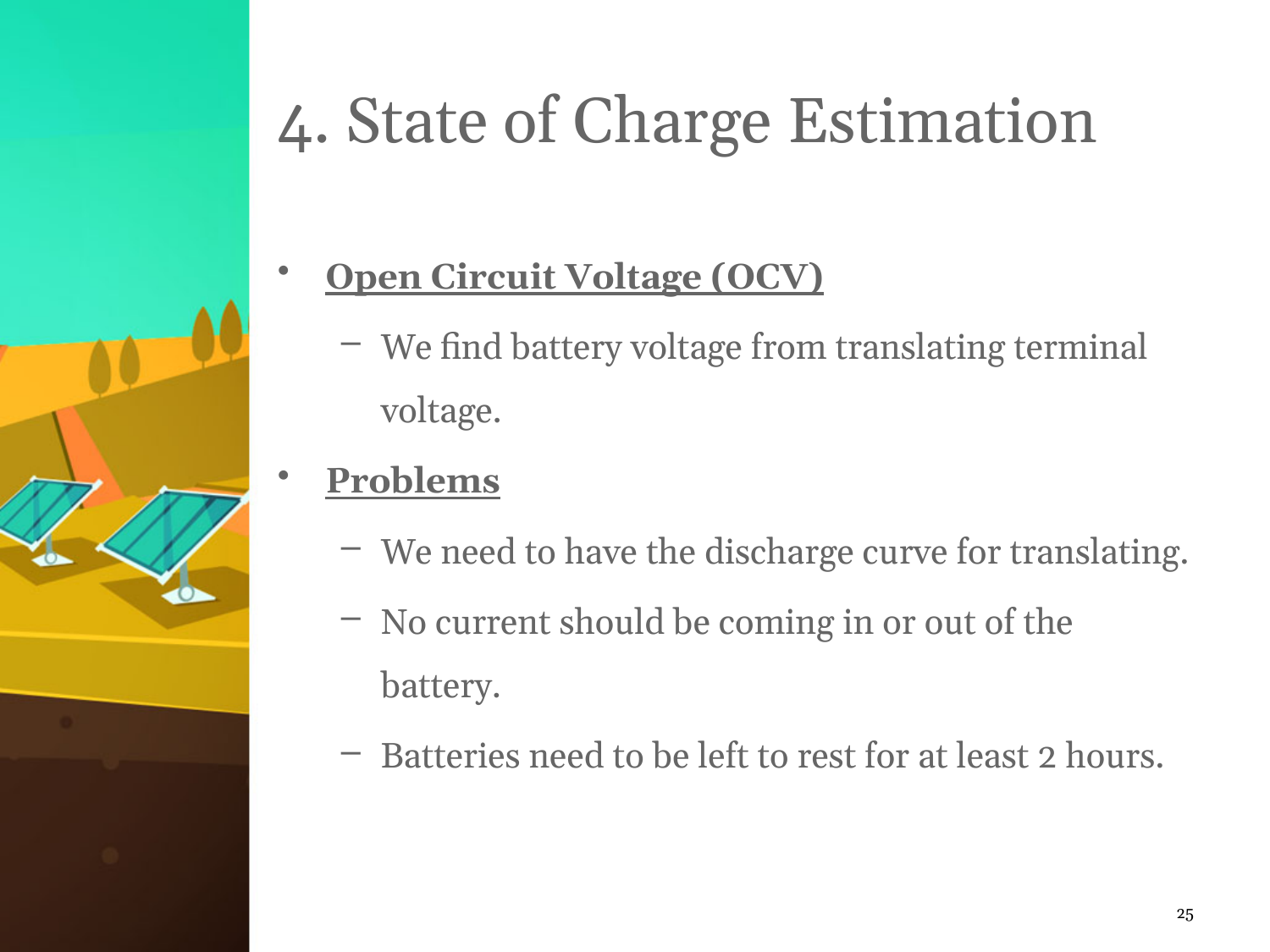

# 4. State of Charge Estimation
Open Circuit Voltage (OCV)
We find battery voltage from translating terminal voltage.
Problems
We need to have the discharge curve for translating.
No current should be coming in or out of the battery.
Batteries need to be left to rest for at least 2 hours.

25